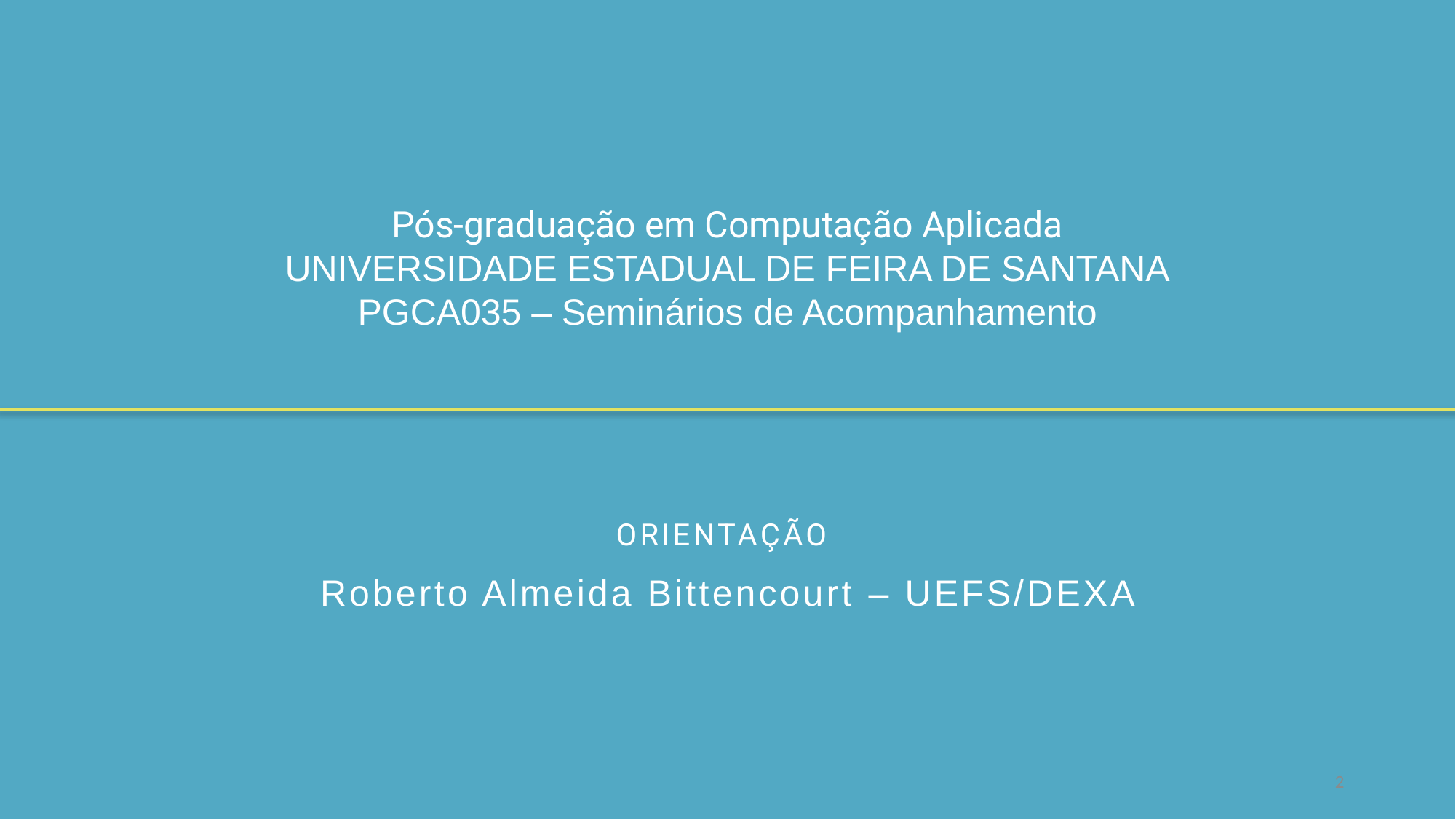

Pós-graduação em Computação Aplicada
UNIVERSIDADE ESTADUAL DE FEIRA DE SANTANA
PGCA035 – Seminários de Acompanhamento
Orientação
Roberto Almeida Bittencourt – UEFS/DEXA

2